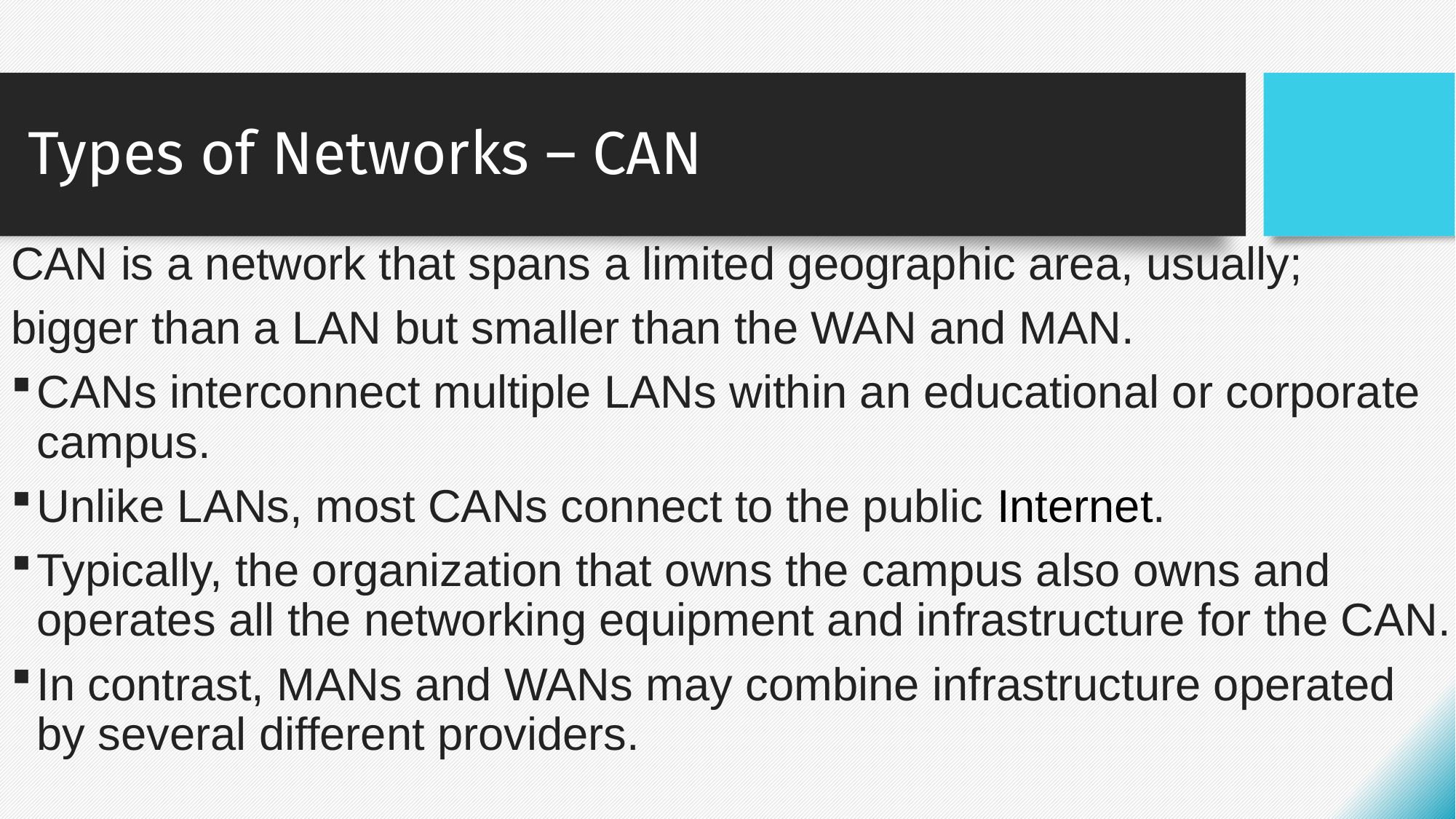

# Types of Networks – CAN
CAN is a network that spans a limited geographic area, usually;
bigger than a LAN but smaller than the WAN and MAN.
CANs interconnect multiple LANs within an educational or corporate campus.
Unlike LANs, most CANs connect to the public Internet.
Typically, the organization that owns the campus also owns and operates all the networking equipment and infrastructure for the CAN.
In contrast, MANs and WANs may combine infrastructure operated by several different providers.